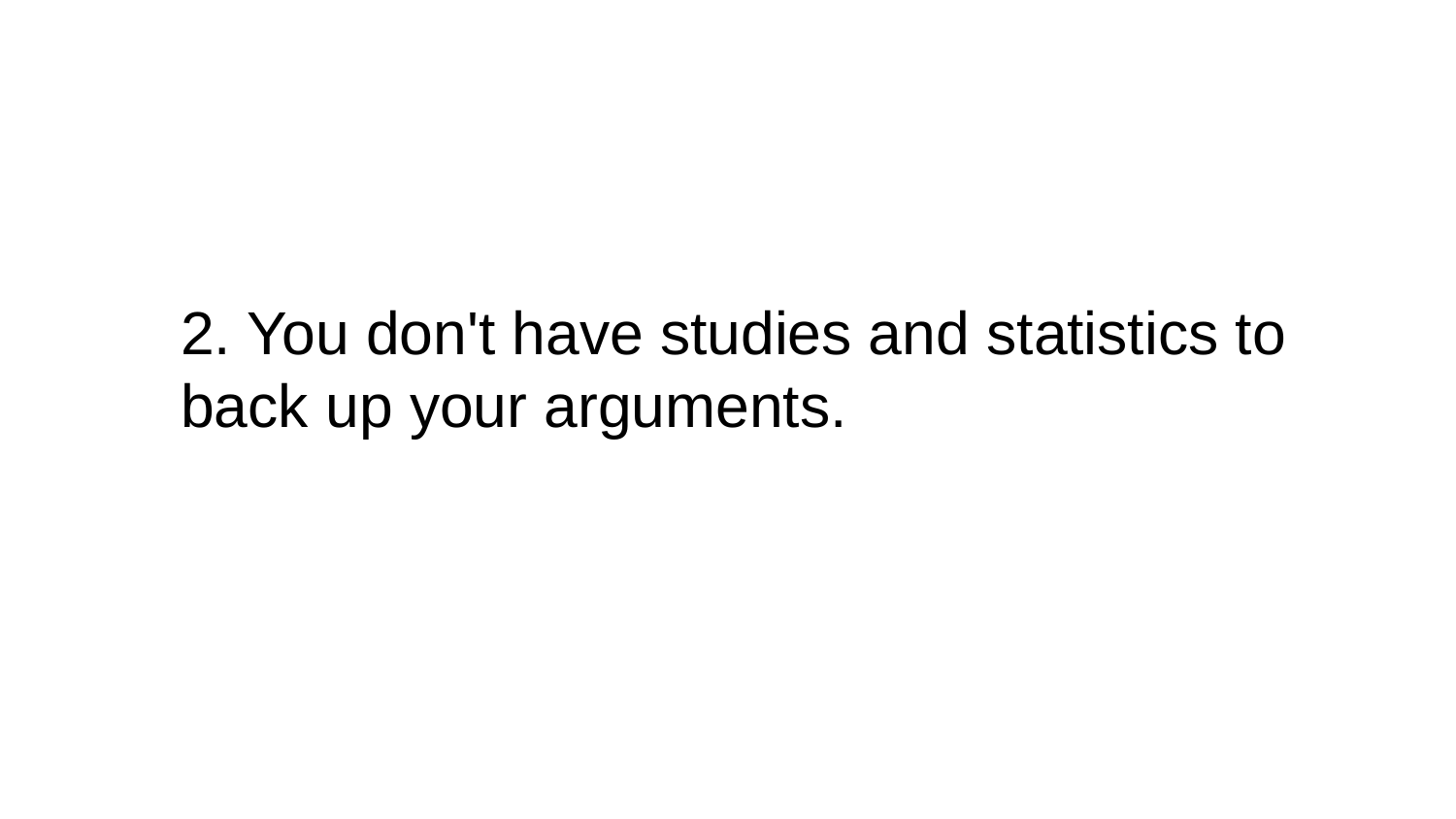

2. You don't have studies and statistics to back up your arguments.